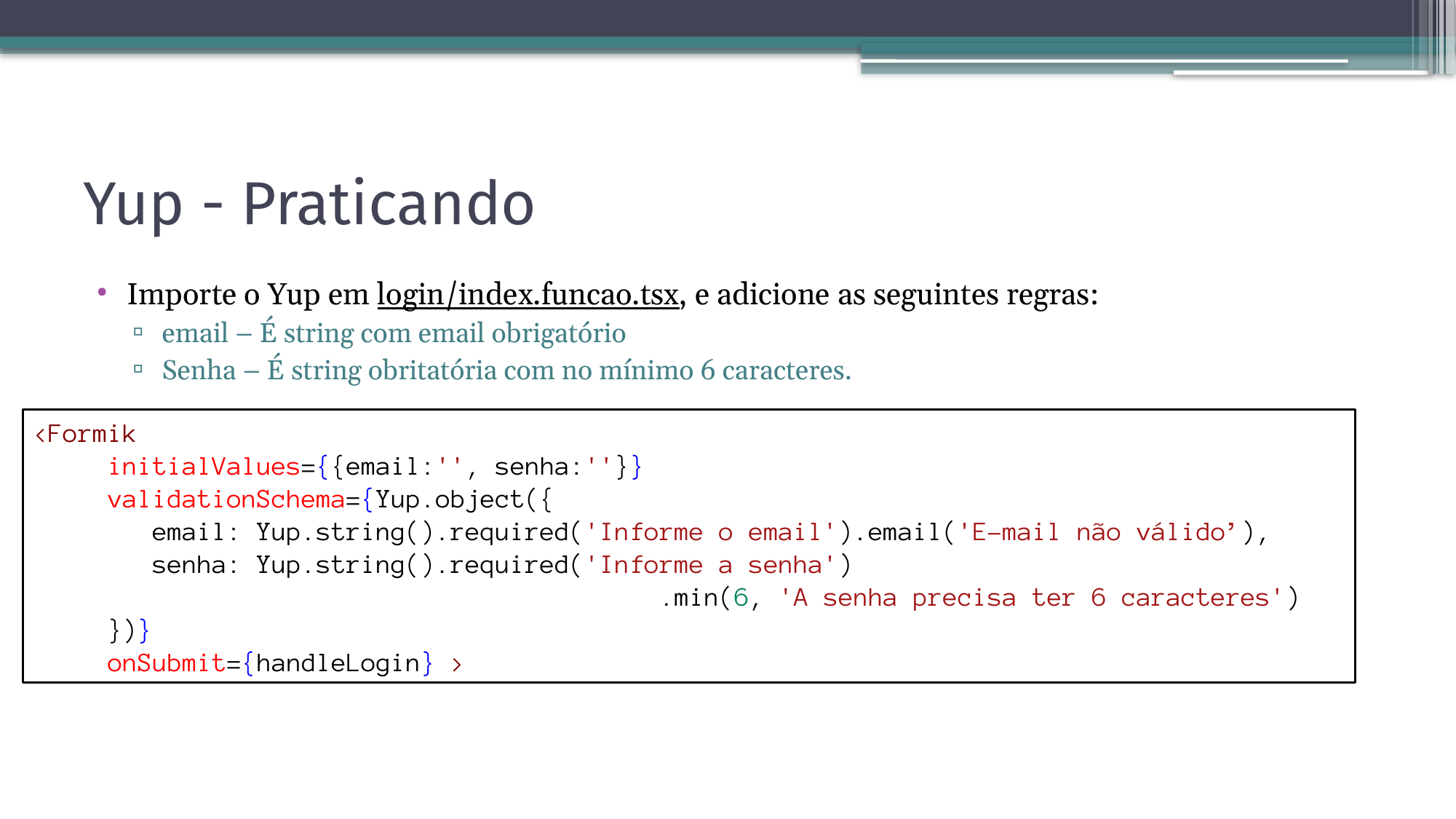

# Yup - Praticando
Importe o Yup em login/index.funcao.tsx, e adicione as seguintes regras:
email – É string com email obrigatório
Senha – É string obritatória com no mínimo 6 caracteres.

<Formik
     initialValues={{email:'', senha:''}}
     validationSchema={Yup.object({
        email: Yup.string().required('Informe o email').email('E-mail não válido’),
        senha: Yup.string().required('Informe a senha')
                                          .min(6, 'A senha precisa ter 6 caracteres')
     })}
     onSubmit={handleLogin} >